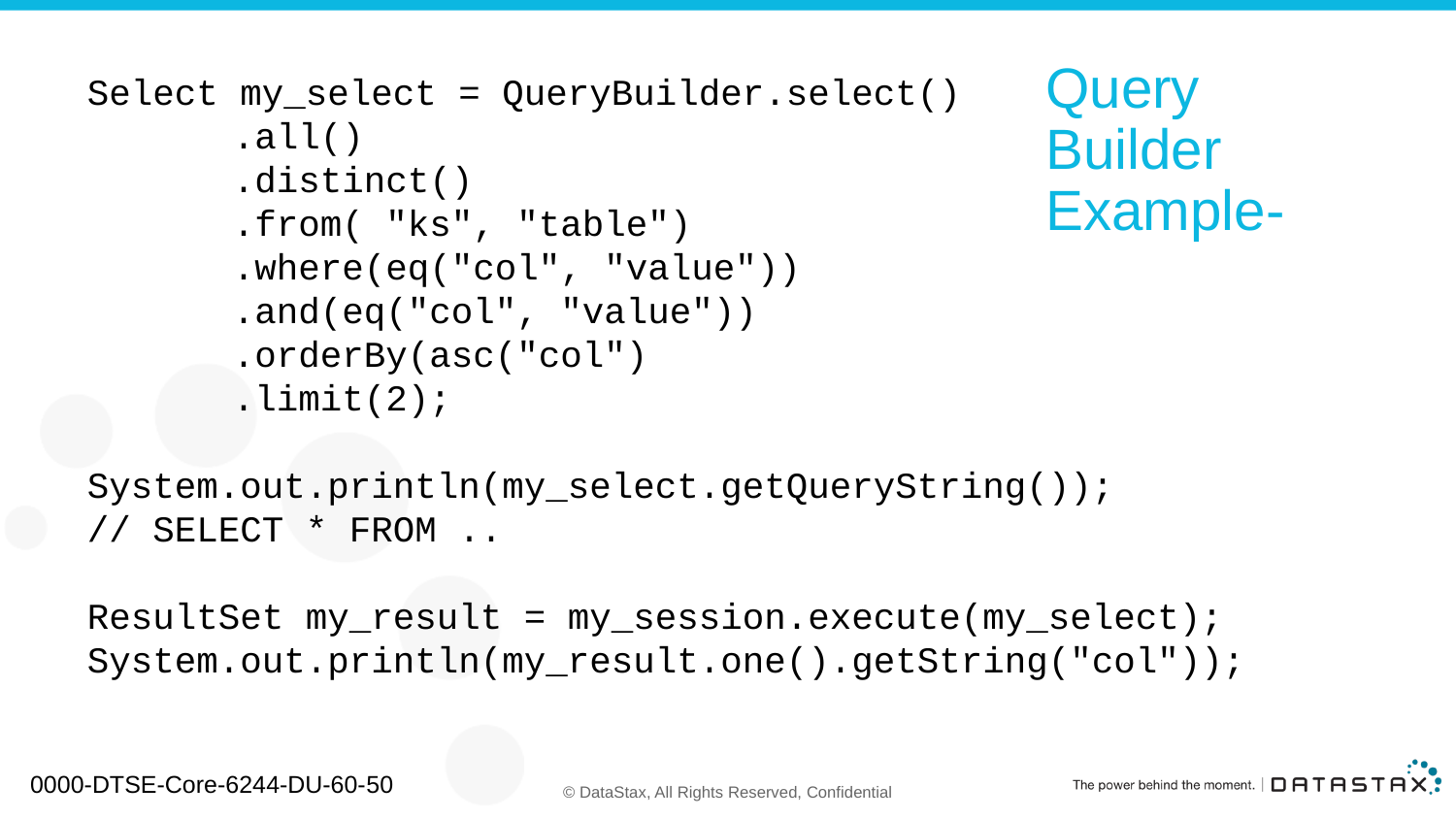

Select my_select = QueryBuilder.select()
	.all()
	.distinct()
	.from( "ks", "table")
	.where(eq("col", "value"))
	.and(eq("col", "value"))
	.orderBy(asc("col")
	.limit(2);

System.out.println(my_select.getQueryString());
// SELECT * FROM ..

ResultSet my_result = my_session.execute(my_select);
System.out.println(my_result.one().getString("col"));
# Query Builder Example-
0000-DTSE-Core-6244-DU-60-50